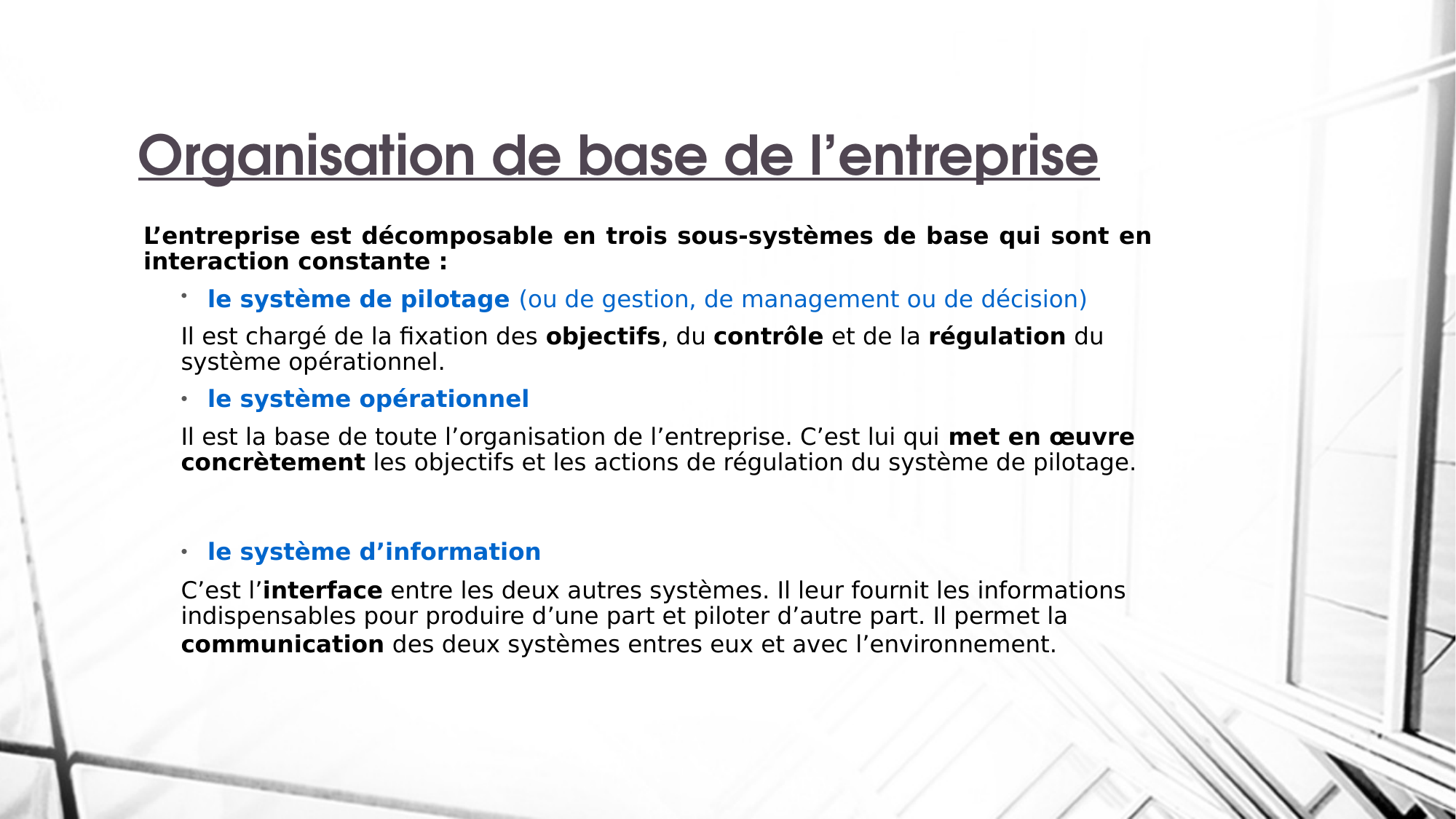

# Organisation de base de l’entreprise
L’entreprise est décomposable en trois sous-systèmes de base qui sont en interaction constante :
le système de pilotage (ou de gestion, de management ou de décision)
	Il est chargé de la fixation des objectifs, du contrôle et de la régulation du 	système opérationnel.
le système opérationnel
	Il est la base de toute l’organisation de l’entreprise. C’est lui qui met en œuvre 	concrètement les objectifs et les actions de régulation du système de pilotage.

le système d’information
	C’est l’interface entre les deux autres systèmes. Il leur fournit les informations 	indispensables pour produire d’une part et piloter d’autre part. Il permet la 	communication des deux systèmes entres eux et avec l’environnement.